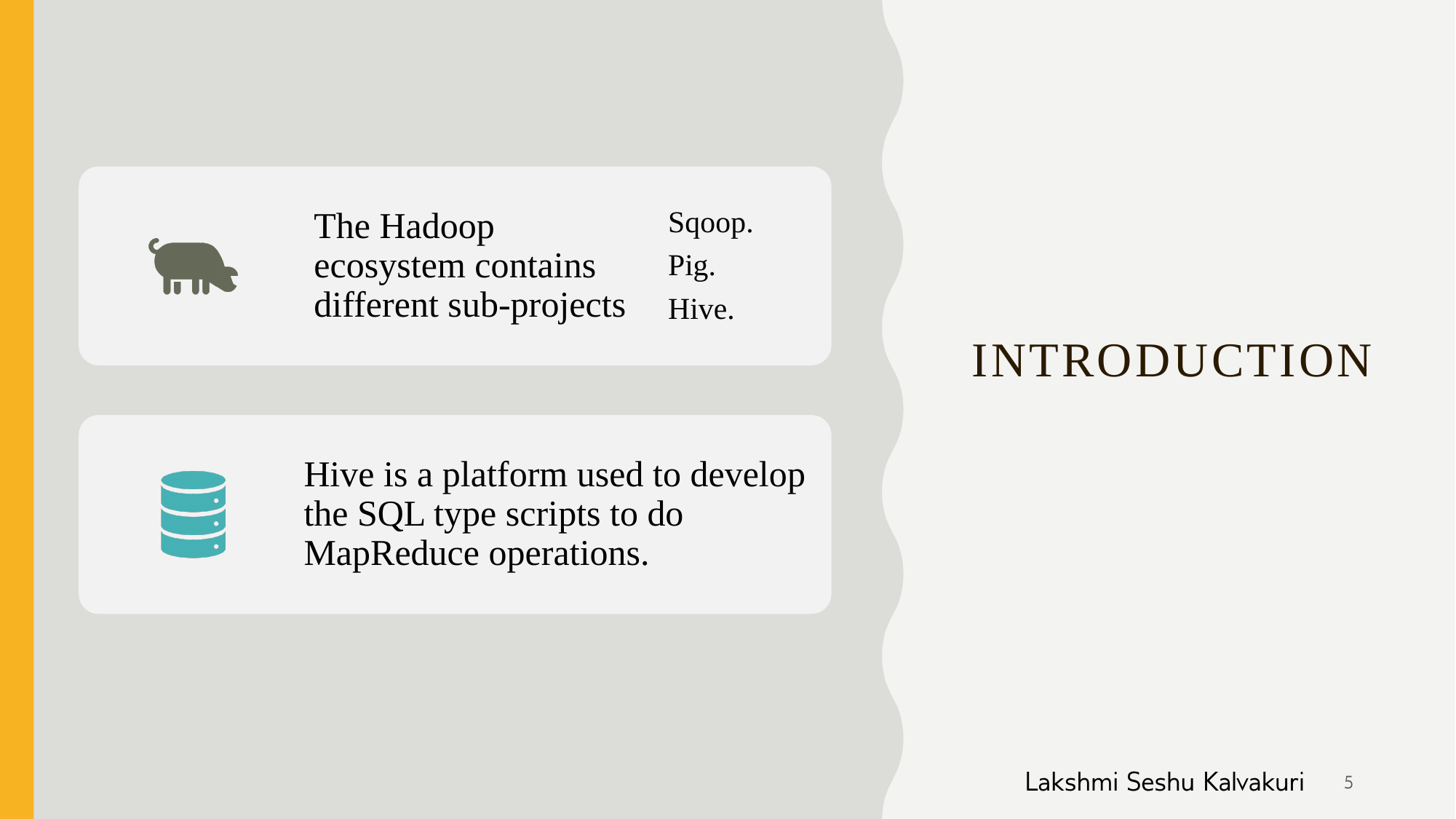

The Hadoop ecosystem contains different sub-projects
Sqoop.
Pig.
Hive.
Hive is a platform used to develop the SQL type scripts to do MapReduce operations.
# Introduction
Lakshmi Seshu Kalvakuri
5